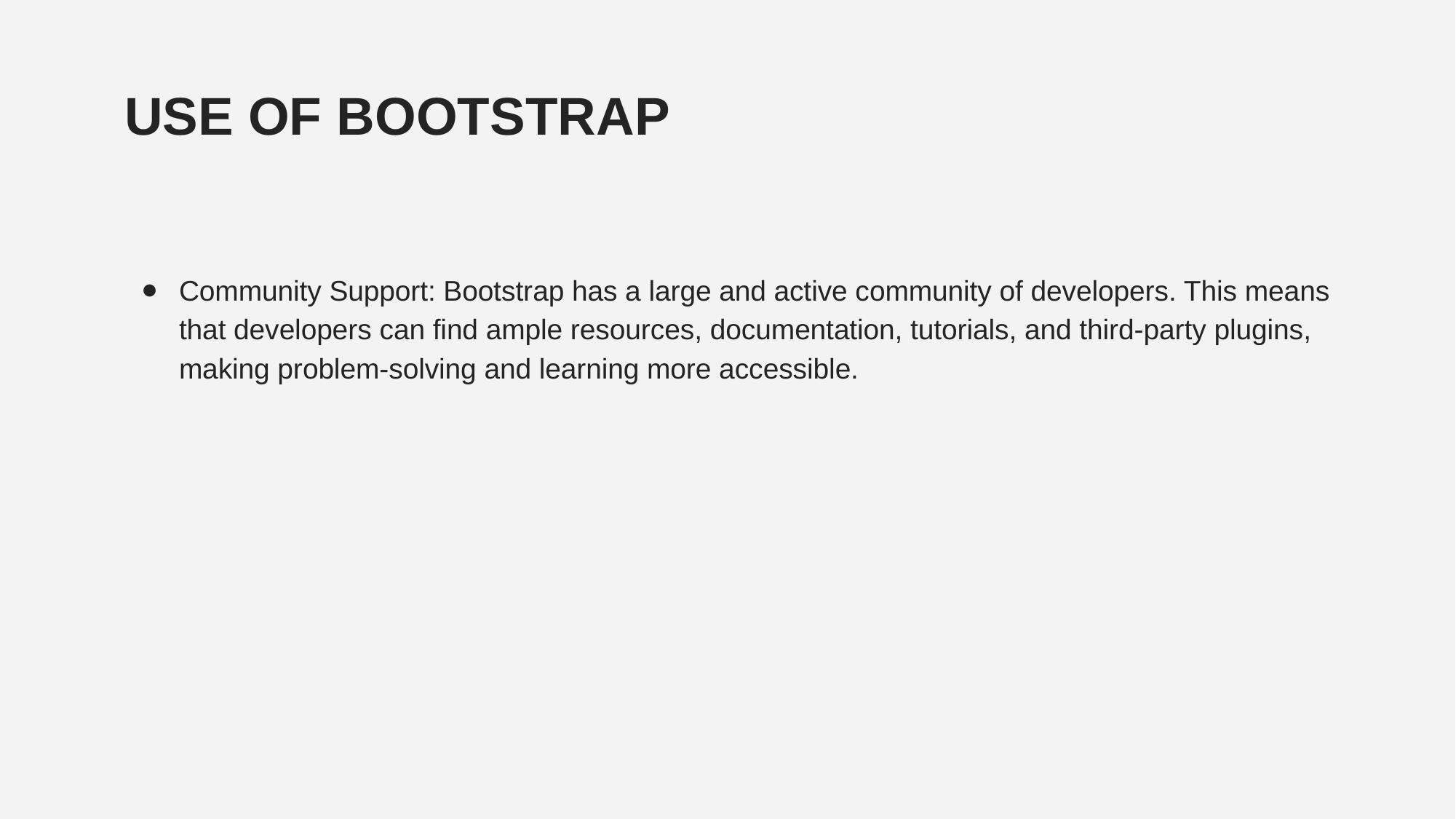

# USE OF BOOTSTRAP

Community Support: Bootstrap has a large and active community of developers. This means that developers can find ample resources, documentation, tutorials, and third-party plugins, making problem-solving and learning more accessible.